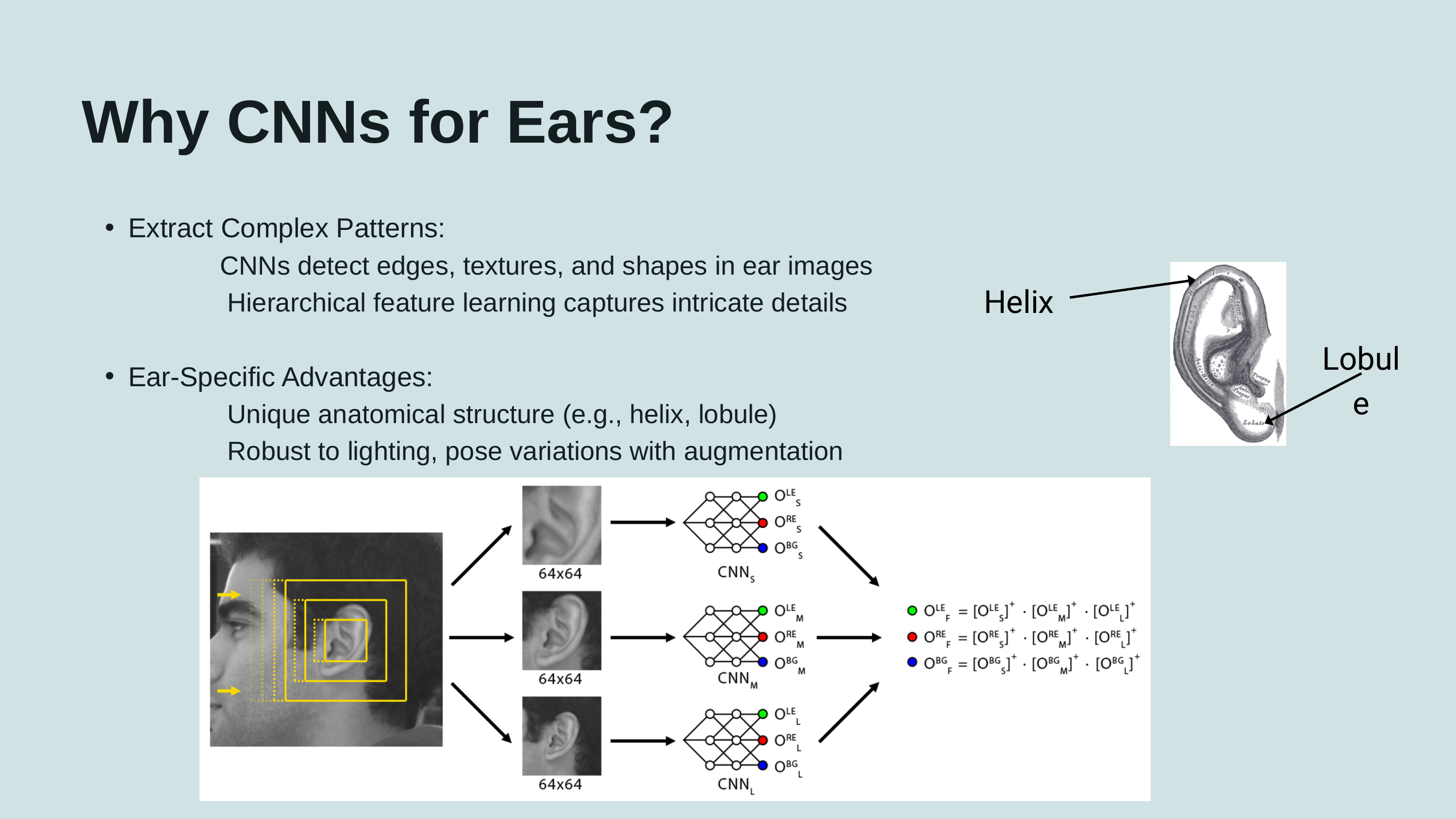

Why CNNs for Ears?
Extract Complex Patterns:
                   CNNs detect edges, textures, and shapes in ear images
                    Hierarchical feature learning captures intricate details

Ear-Specific Advantages:
                    Unique anatomical structure (e.g., helix, lobule)
                    Robust to lighting, pose variations with augmentation

Helix

Lobule